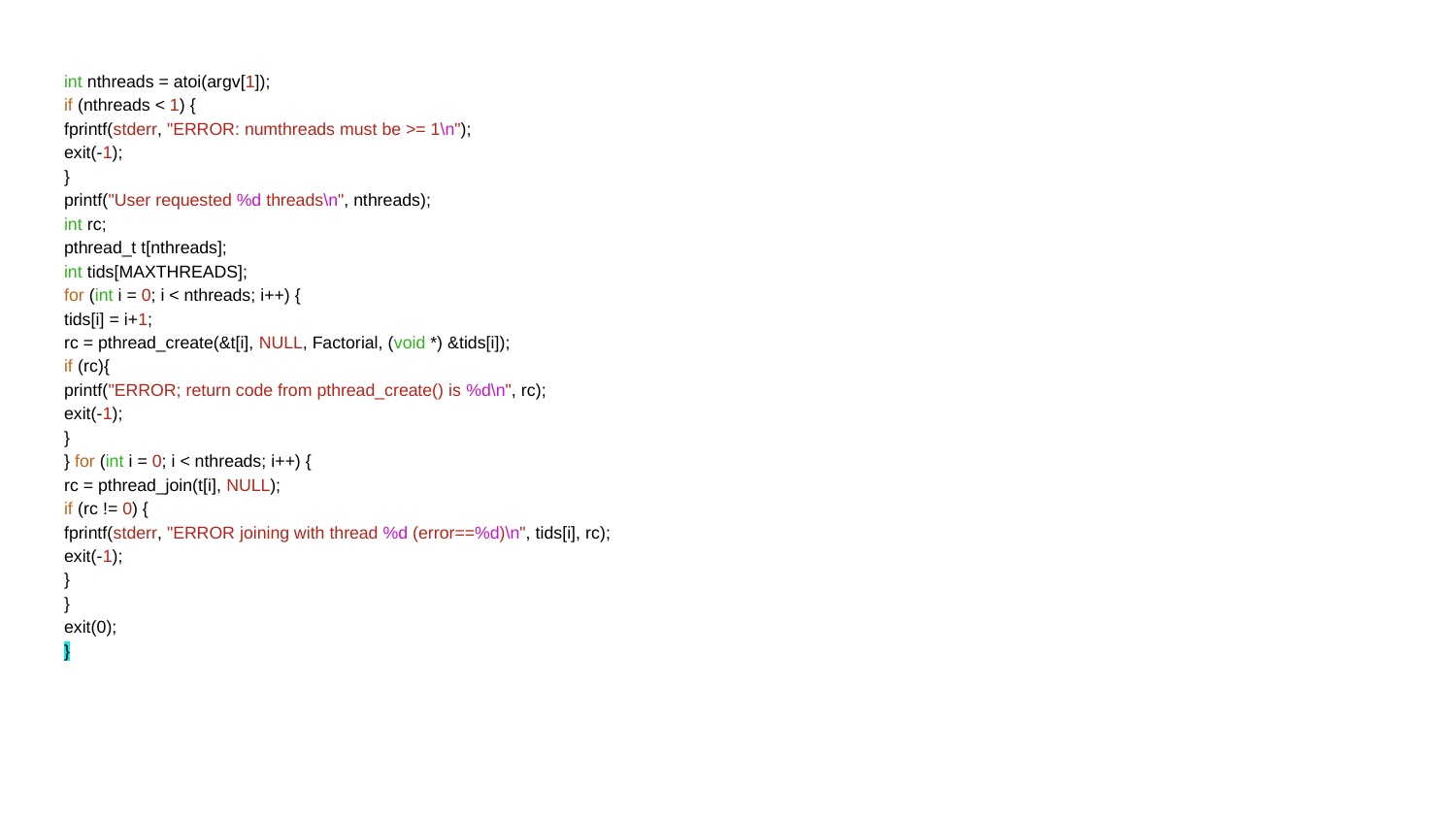

int nthreads = atoi(argv[1]);
if (nthreads < 1) {
fprintf(stderr, "ERROR: numthreads must be >= 1\n");
exit(-1);
}
printf("User requested %d threads\n", nthreads);
int rc;
pthread_t t[nthreads];
int tids[MAXTHREADS];
for (int i = 0; i < nthreads; i++) {
tids[i] = i+1;
rc = pthread_create(&t[i], NULL, Factorial, (void *) &tids[i]);
if (rc){
printf("ERROR; return code from pthread_create() is %d\n", rc);
exit(-1);
}
} for (int i = 0; i < nthreads; i++) {
rc = pthread_join(t[i], NULL);
if (rc != 0) {
fprintf(stderr, "ERROR joining with thread %d (error==%d)\n", tids[i], rc);
exit(-1);
}
}
exit(0);
}